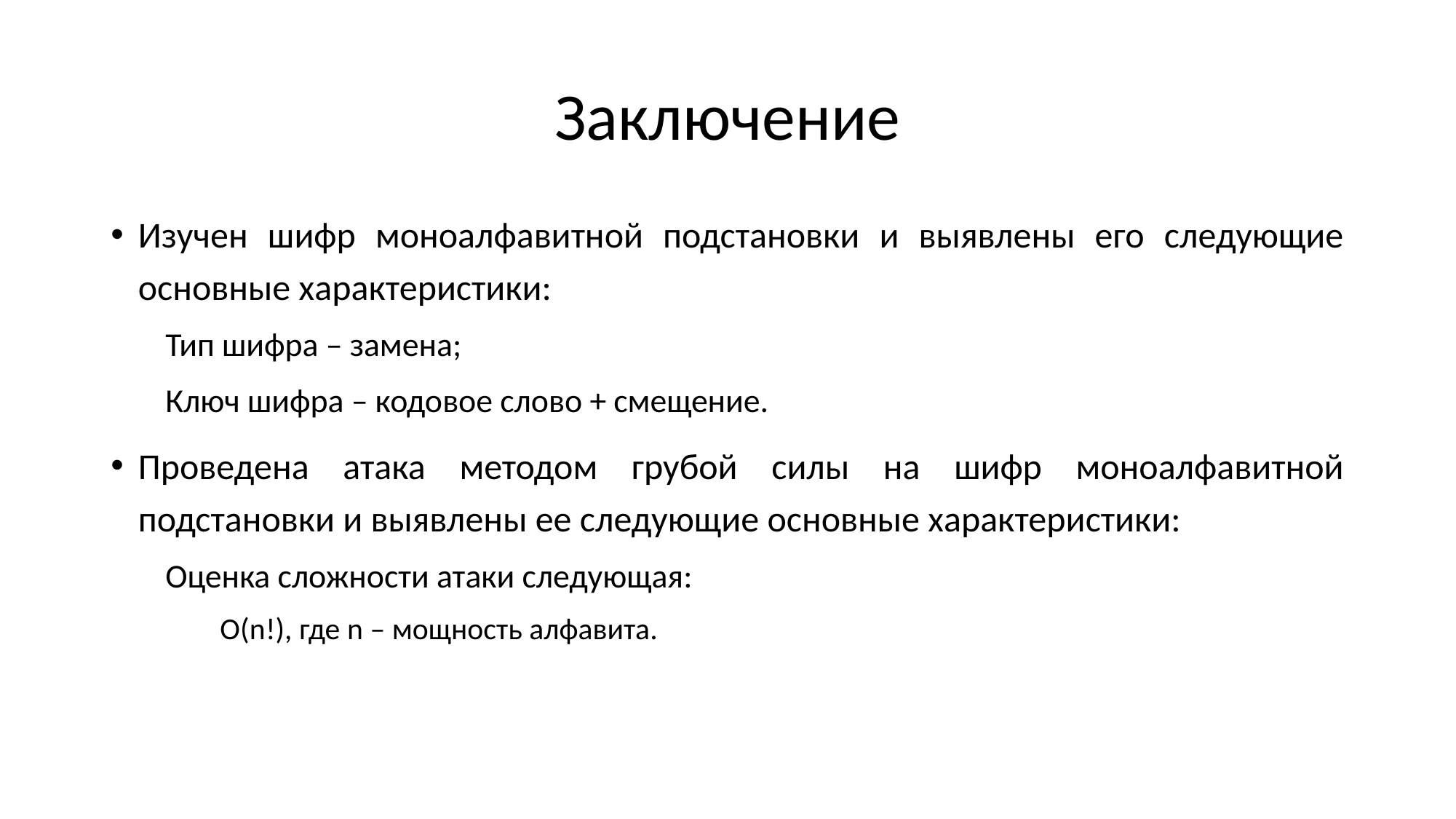

# Заключение
Изучен шифр моноалфавитной подстановки и выявлены его следующие основные характеристики:
Тип шифра – замена;
Ключ шифра – кодовое слово + смещение.
Проведена атака методом грубой силы на шифр моноалфавитной подстановки и выявлены ее следующие основные характеристики:
Оценка сложности атаки следующая:
O(n!), где n – мощность алфавита.